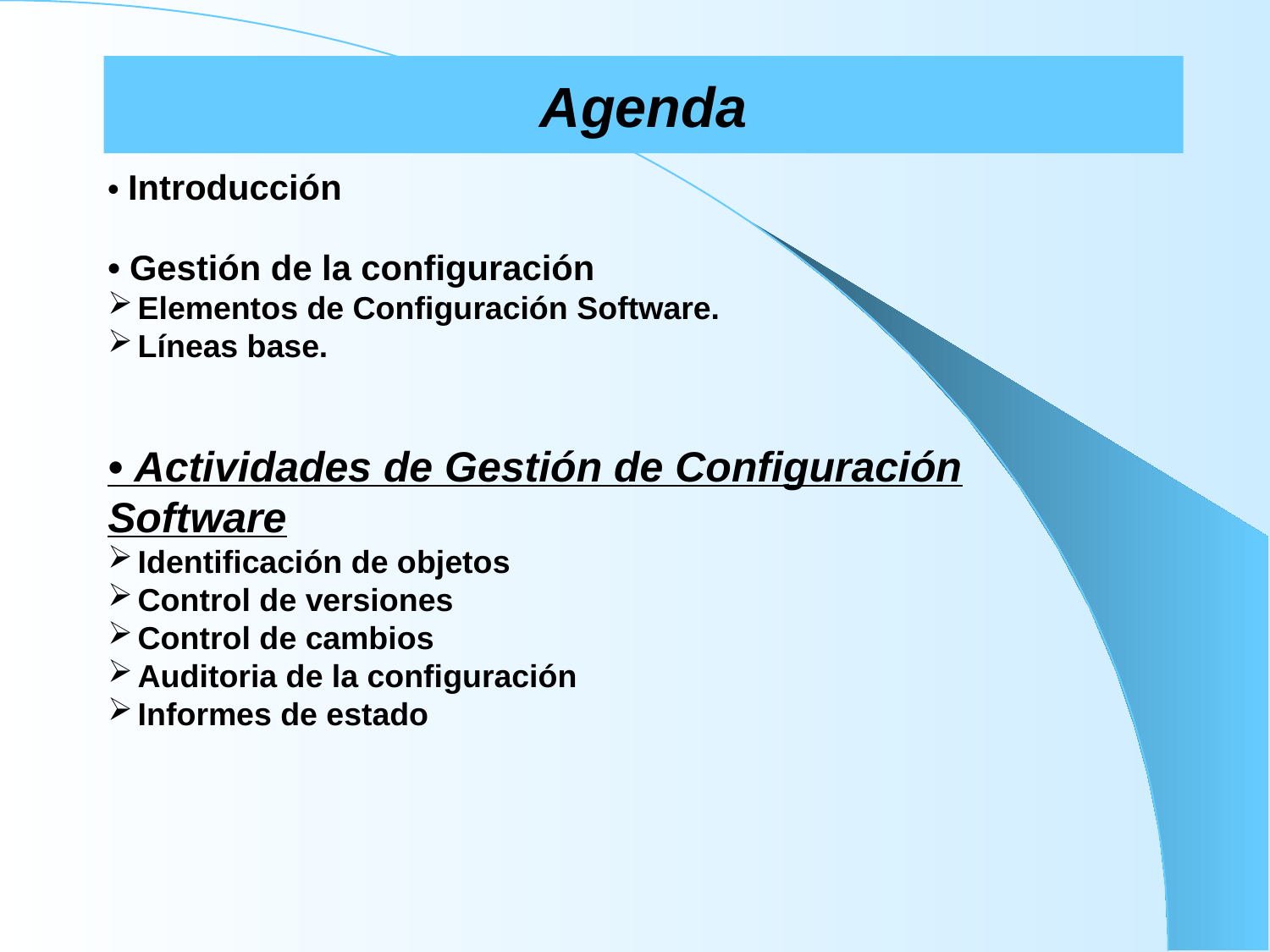

# Agenda
• Introducción

• Gestión de la configuración
Elementos de Configuración Software.
Líneas base.

• Actividades de Gestión de Configuración
Software
Identificación de objetos
Control de versiones
Control de cambios
Auditoria de la configuración
Informes de estado